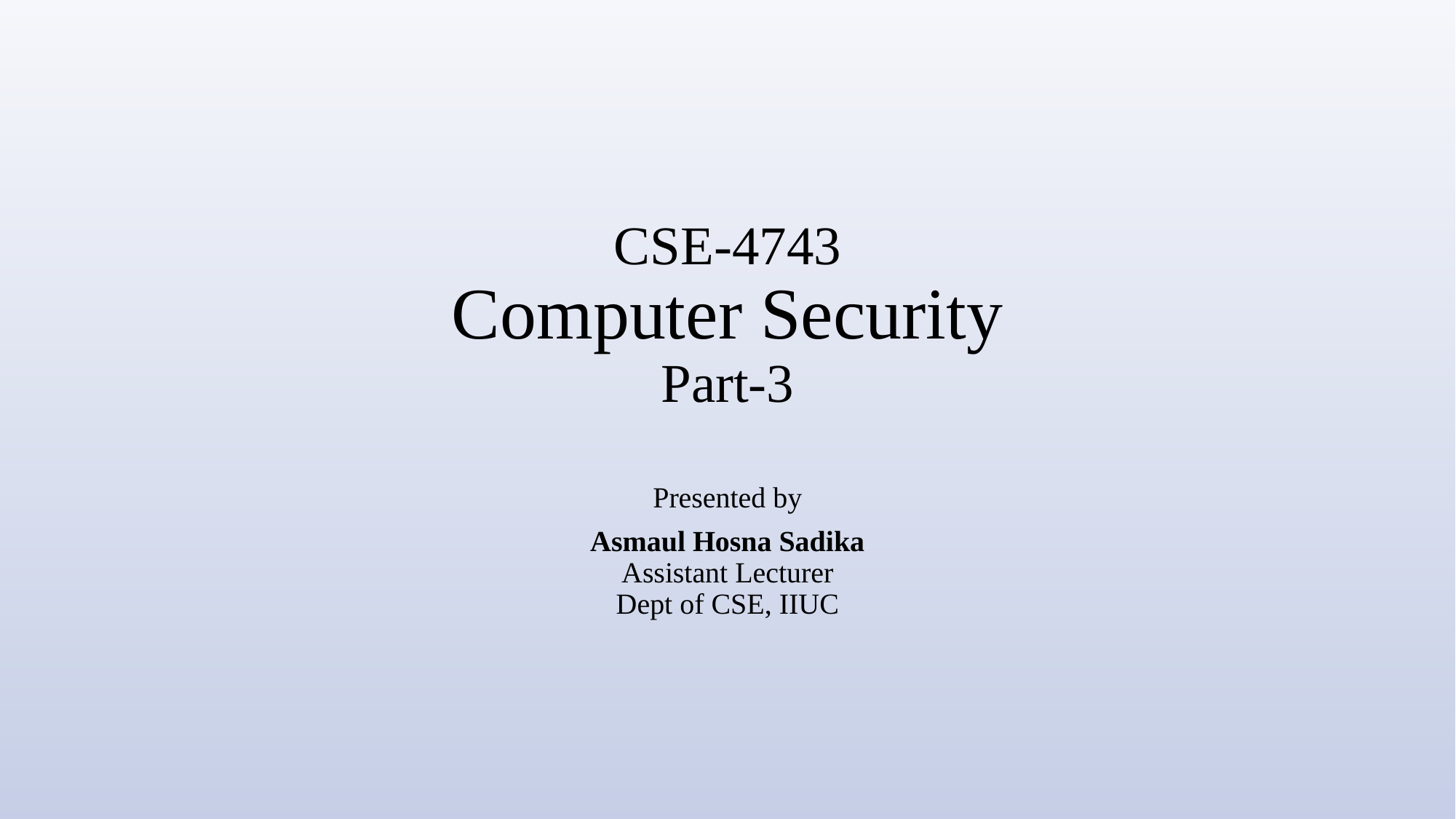

# CSE-4743 Computer Security Part-3

Presented by
Asmaul Hosna Sadika
Assistant Lecturer
Dept of CSE, IIUC